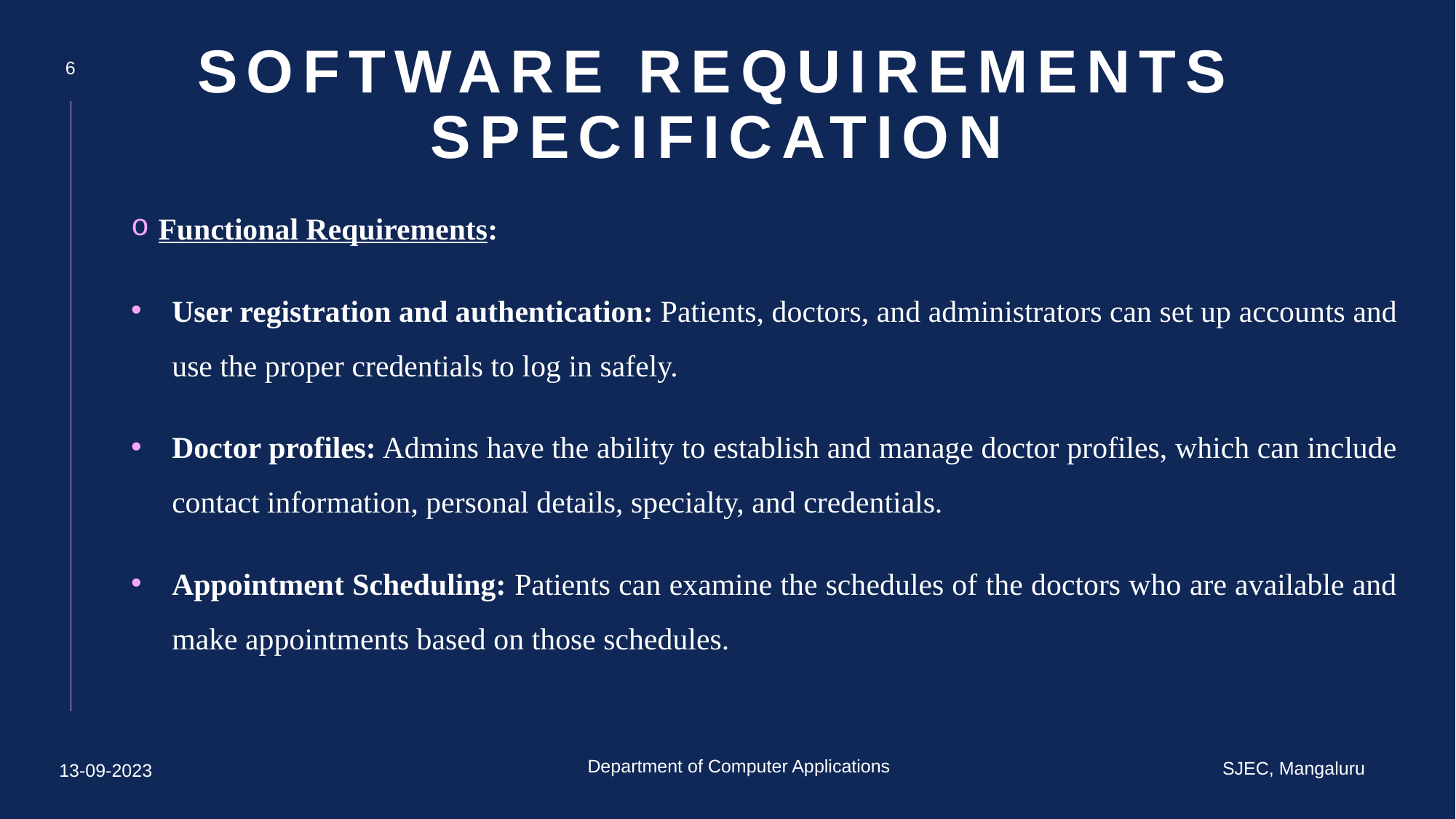

6
# SOFTWARE REQUIREMENTS SPECIFICATION
Functional Requirements:
User registration and authentication: Patients, doctors, and administrators can set up accounts and use the proper credentials to log in safely.
Doctor profiles: Admins have the ability to establish and manage doctor profiles, which can include contact information, personal details, specialty, and credentials.
Appointment Scheduling: Patients can examine the schedules of the doctors who are available and make appointments based on those schedules.
Department of Computer Applications
SJEC, Mangaluru
13-09-2023